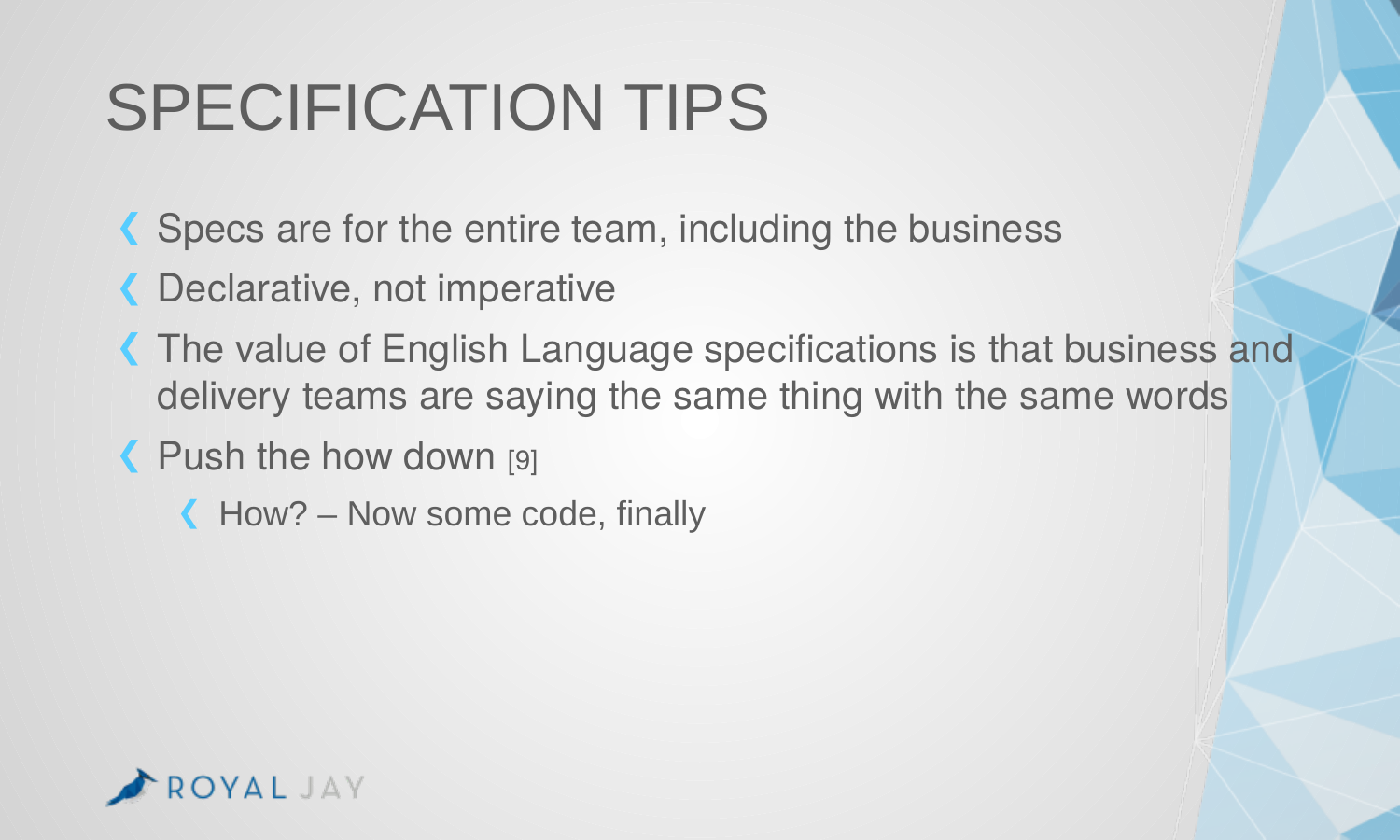

# Specification tips
Specs are for the entire team, including the business
Declarative, not imperative
The value of English Language specifications is that business and delivery teams are saying the same thing with the same words
Push the how down [9]
How? – Now some code, finally